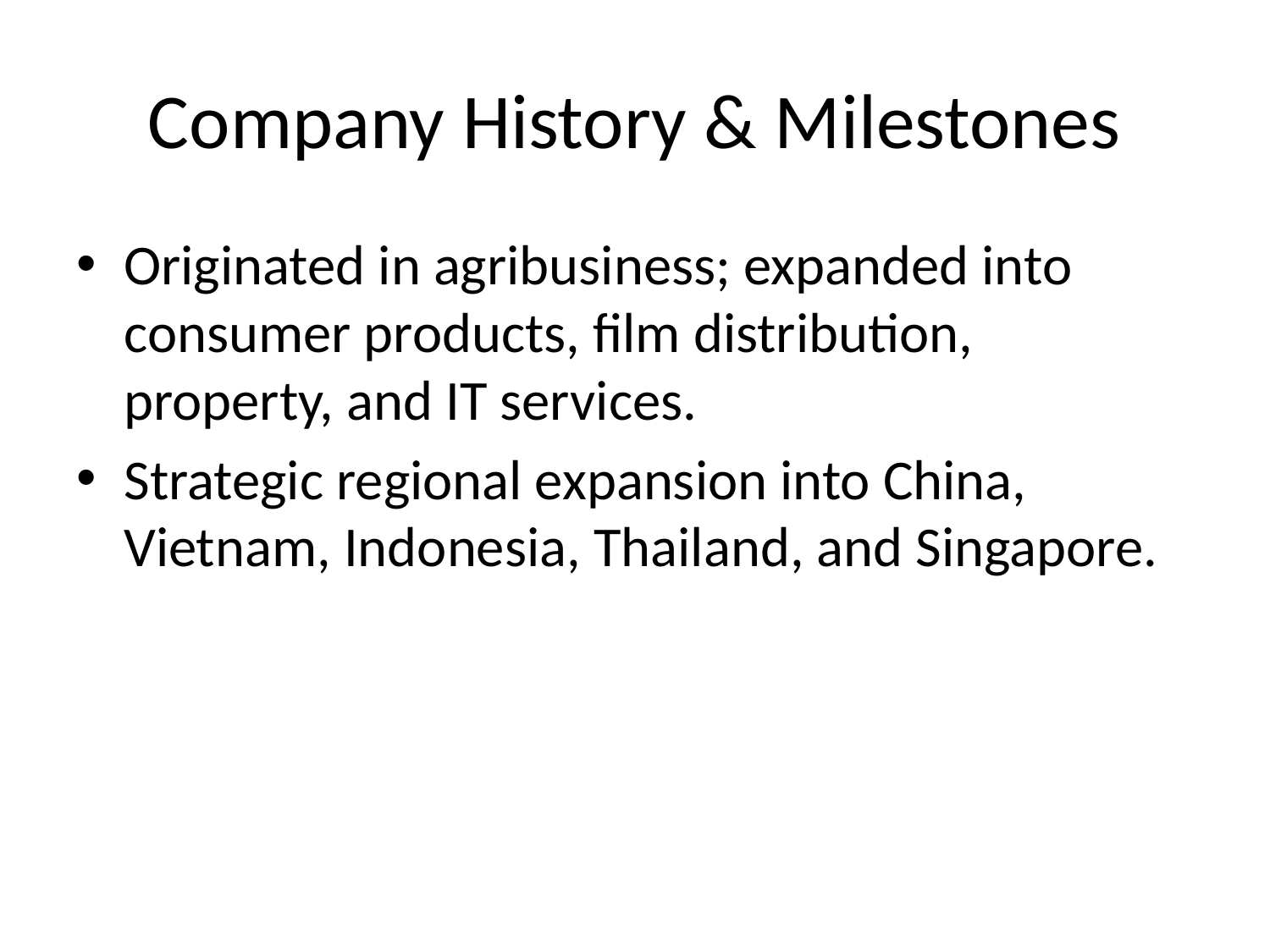

# Company History & Milestones
Originated in agribusiness; expanded into consumer products, film distribution, property, and IT services.
Strategic regional expansion into China, Vietnam, Indonesia, Thailand, and Singapore.